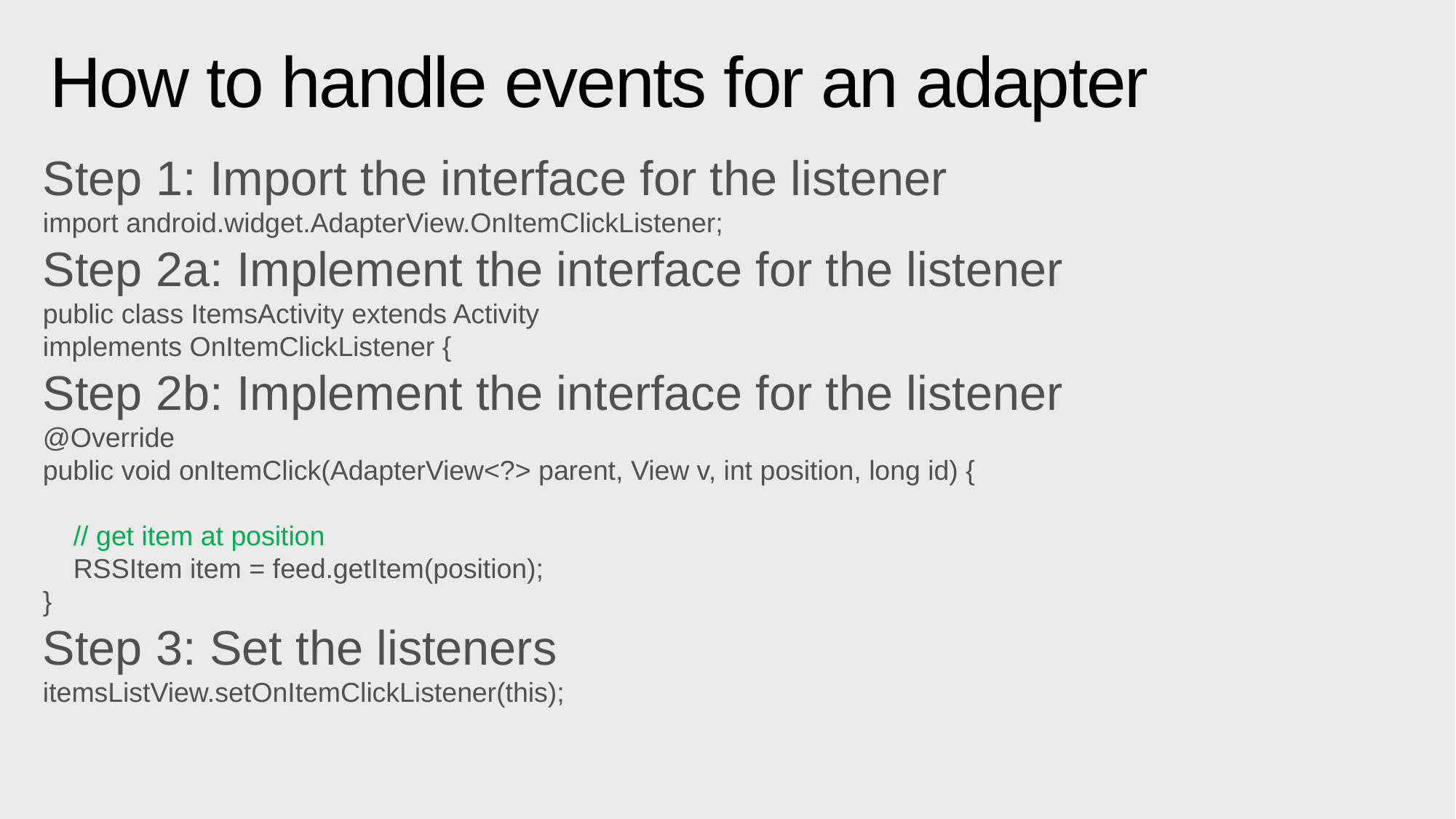

# How to handle events for an adapter
Step 1: Import the interface for the listener
import android.widget.AdapterView.OnItemClickListener;
Step 2a: Implement the interface for the listener
public class ItemsActivity extends Activity
implements OnItemClickListener {
Step 2b: Implement the interface for the listener
@Override
public void onItemClick(AdapterView<?> parent, View v, int position, long id) {

    // get item at position
    RSSItem item = feed.getItem(position);
}
Step 3: Set the listeners
itemsListView.setOnItemClickListener(this);